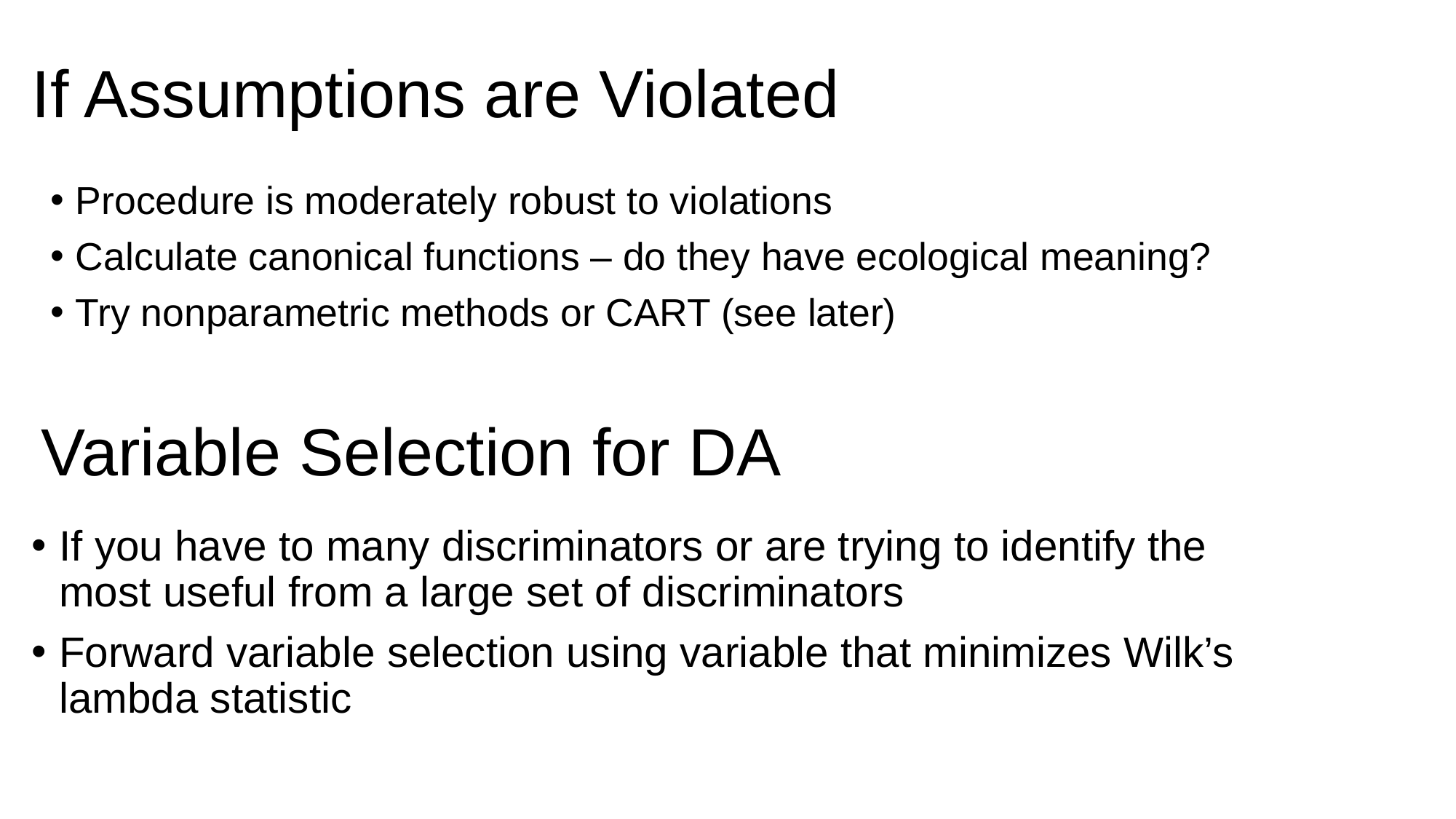

# If Assumptions are Violated
Procedure is moderately robust to violations
Calculate canonical functions – do they have ecological meaning?
Try nonparametric methods or CART (see later)
Variable Selection for DA
If you have to many discriminators or are trying to identify the most useful from a large set of discriminators
Forward variable selection using variable that minimizes Wilk’s lambda statistic